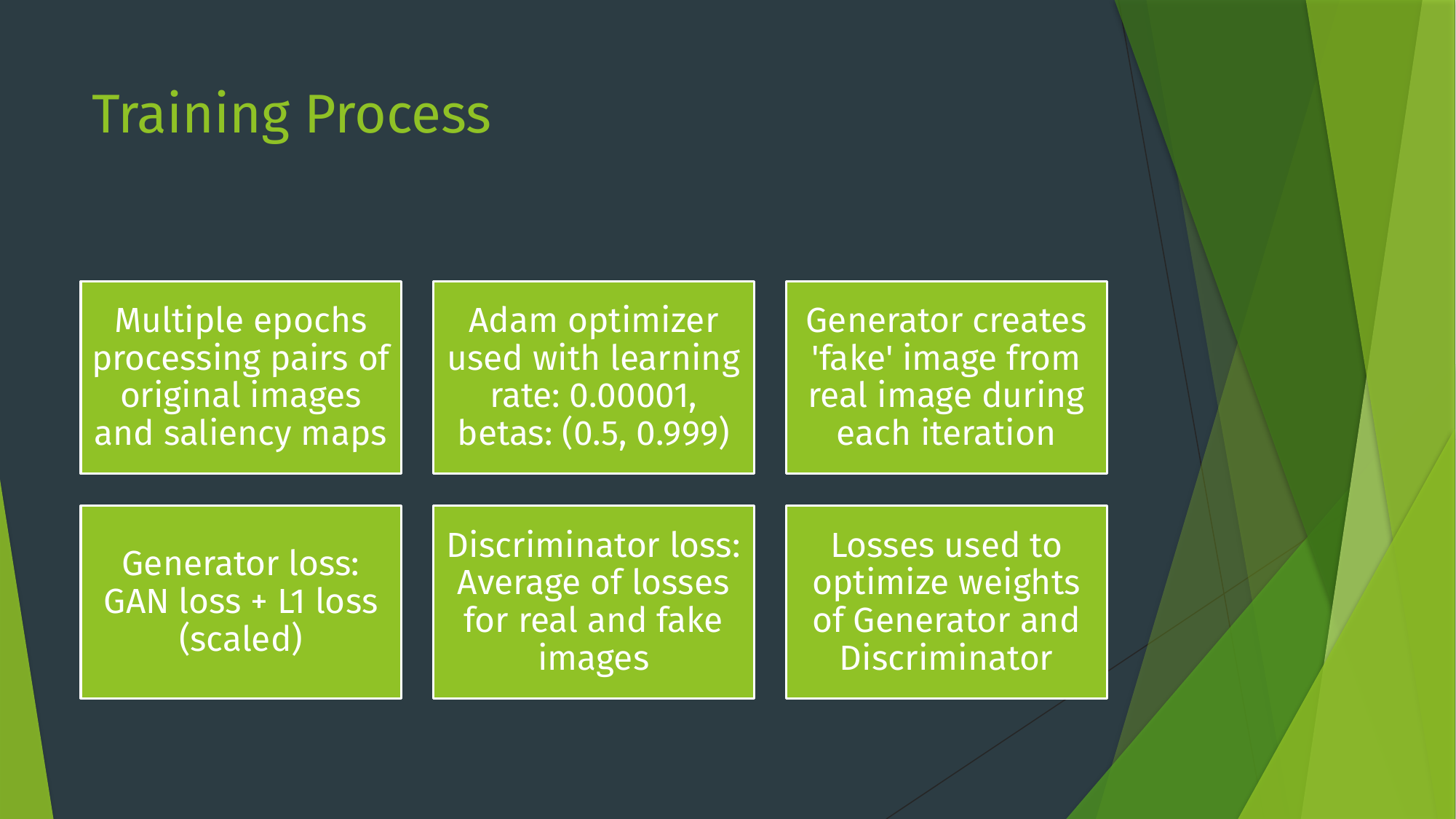

# Training Process
Multiple epochs processing pairs of original images and saliency maps
Adam optimizer used with learning rate: 0.00001, betas: (0.5, 0.999)
Generator creates 'fake' image from real image during each iteration
Generator loss: GAN loss + L1 loss (scaled)
Discriminator loss: Average of losses for real and fake images
Losses used to optimize weights of Generator and Discriminator